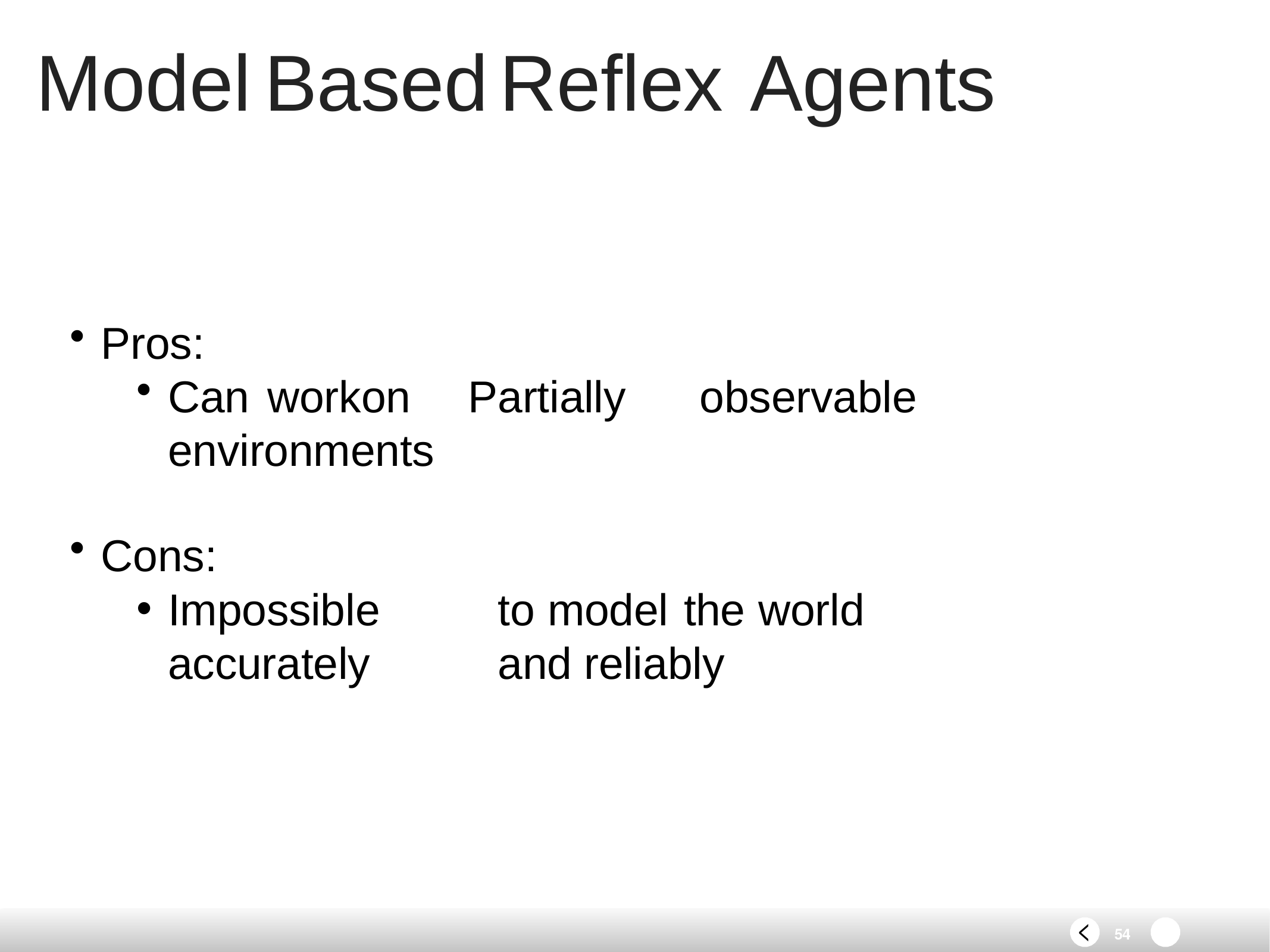

# Model	Based	Reflex	Agents
Pros:
Can	work	on	Partially	observable	environments

Cons:
Impossible	to	model	the	world	accurately	and reliably
<
54	>